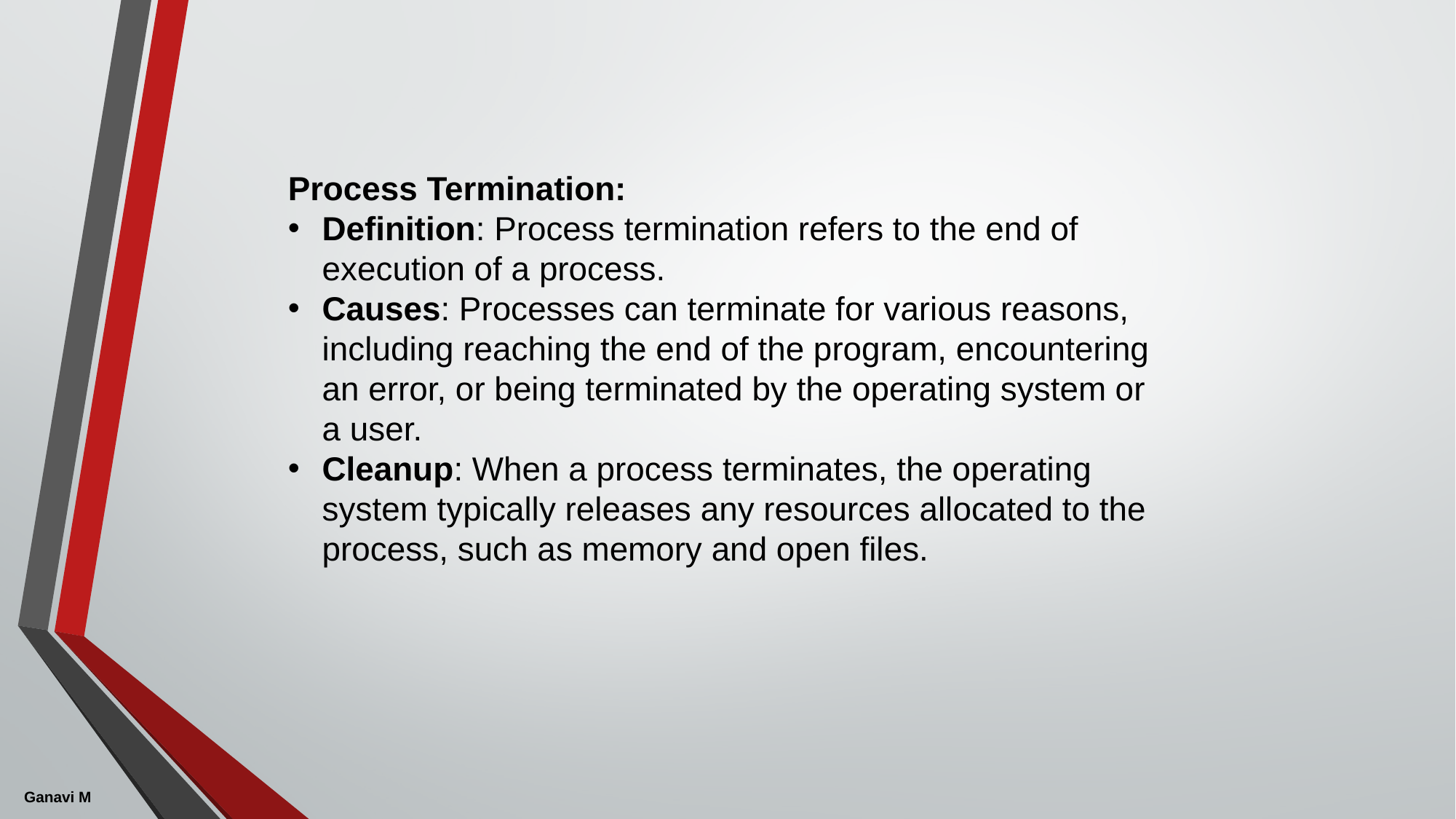

Process Termination:
Definition: Process termination refers to the end of execution of a process.
Causes: Processes can terminate for various reasons, including reaching the end of the program, encountering an error, or being terminated by the operating system or a user.
Cleanup: When a process terminates, the operating system typically releases any resources allocated to the process, such as memory and open files.

Ganavi M